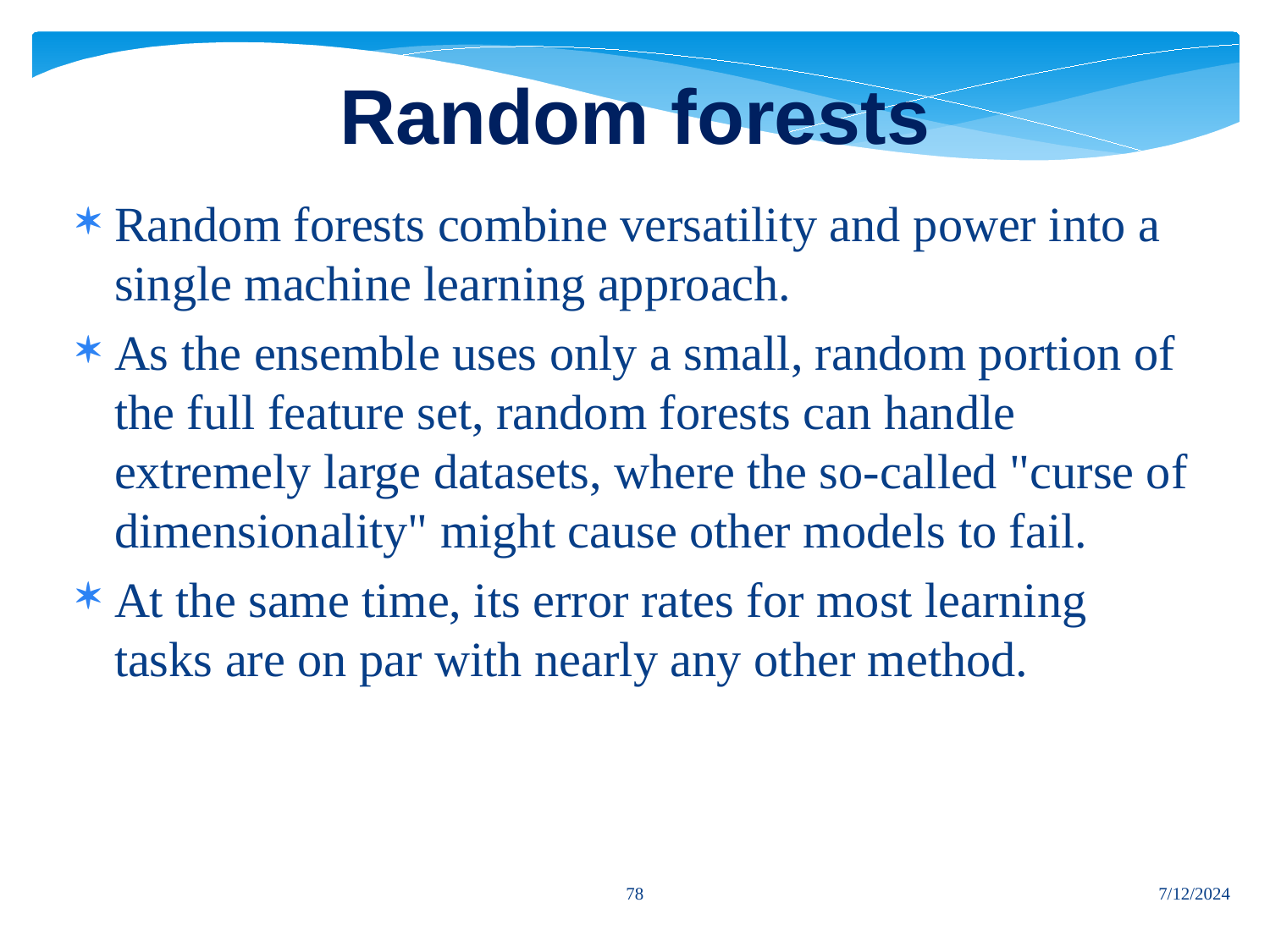

# Random forests
Random forests combine versatility and power into a single machine learning approach.
As the ensemble uses only a small, random portion of the full feature set, random forests can handle extremely large datasets, where the so-called "curse of dimensionality" might cause other models to fail.
At the same time, its error rates for most learning tasks are on par with nearly any other method.

78

7/12/2024